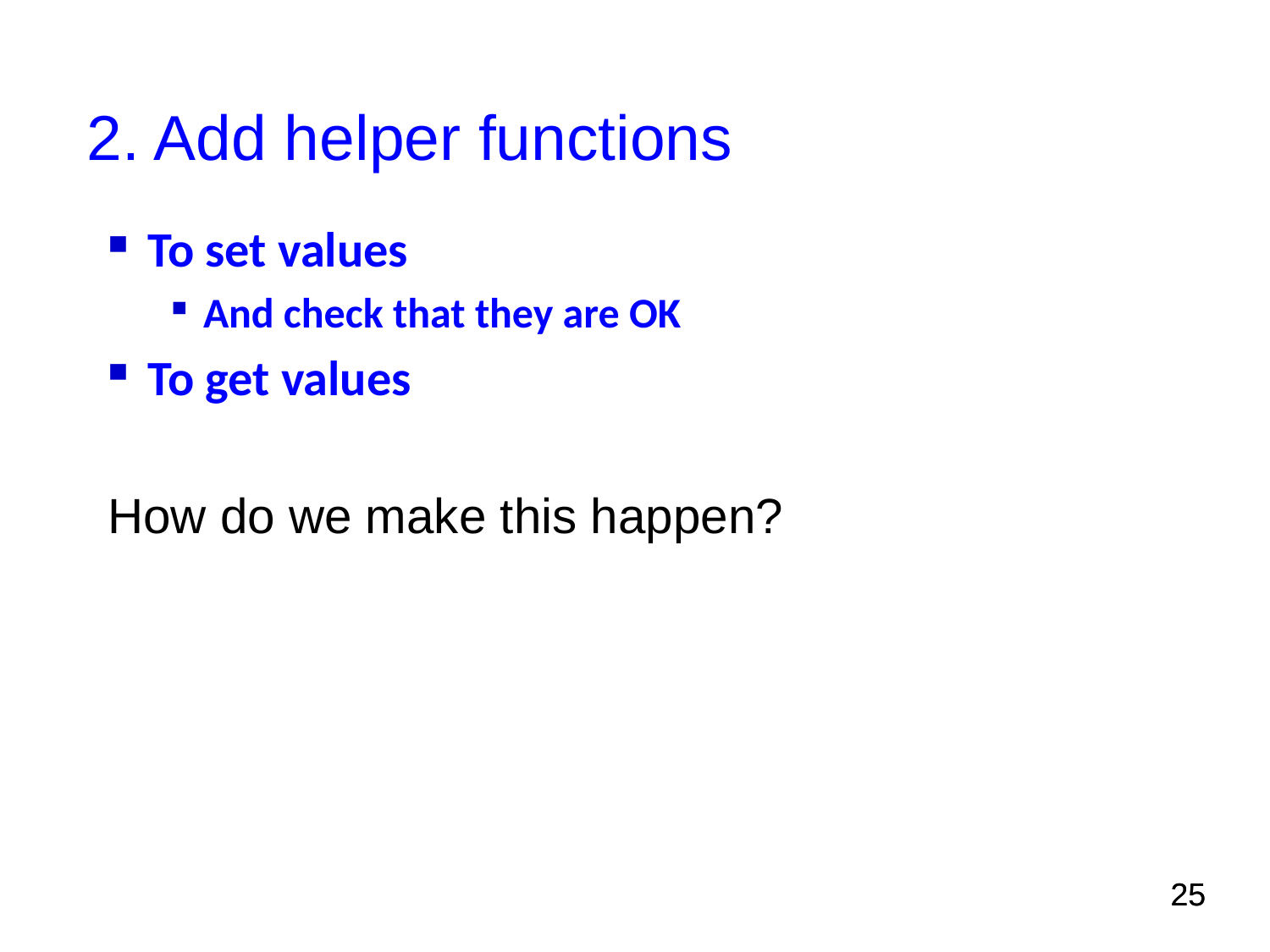

# 2. Add helper functions
To set values
And check that they are OK
To get values

How do we make this happen?